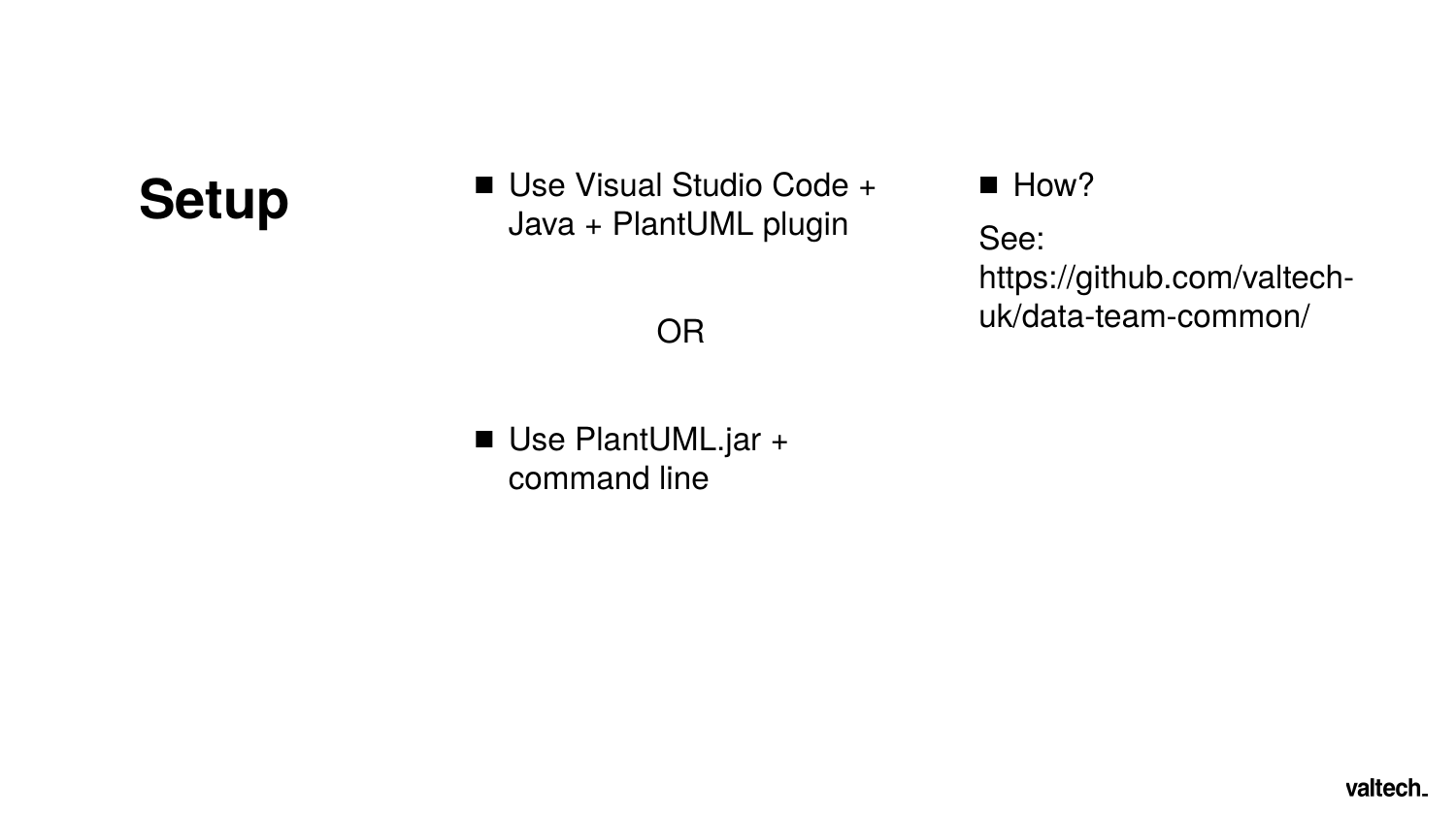

Use Visual Studio Code + Java + PlantUML plugin

OR

Use PlantUML.jar + command line

How?
See: https://github.com/valtech-uk/data-team-common/
# Setup